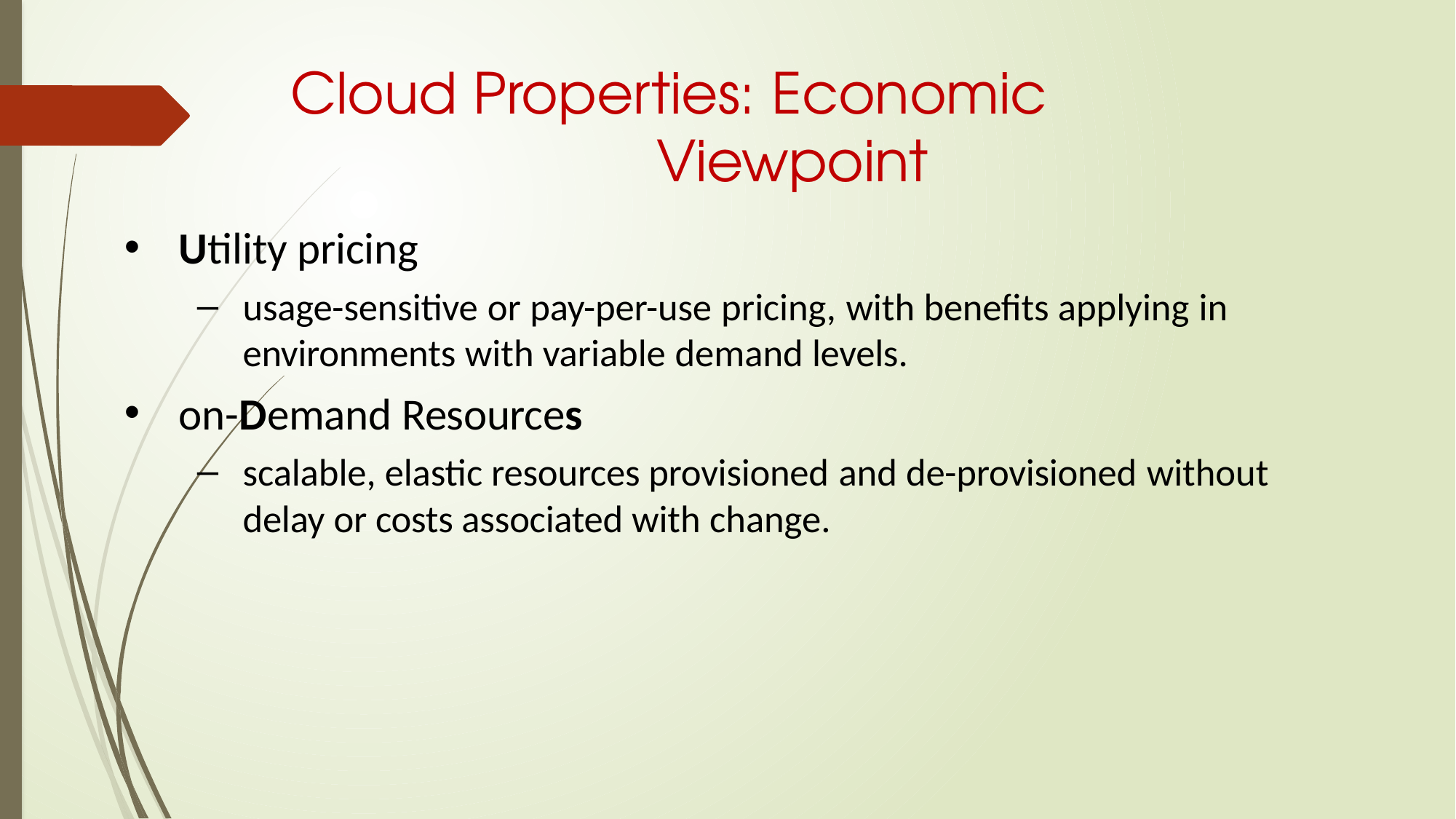

# Cloud Properties: Economic Viewpoint
Utility pricing
usage-sensitive or pay-per-use pricing, with benefits applying in
environments with variable demand levels.
on-Demand Resources
scalable, elastic resources provisioned and de-provisioned without
delay or costs associated with change.
3